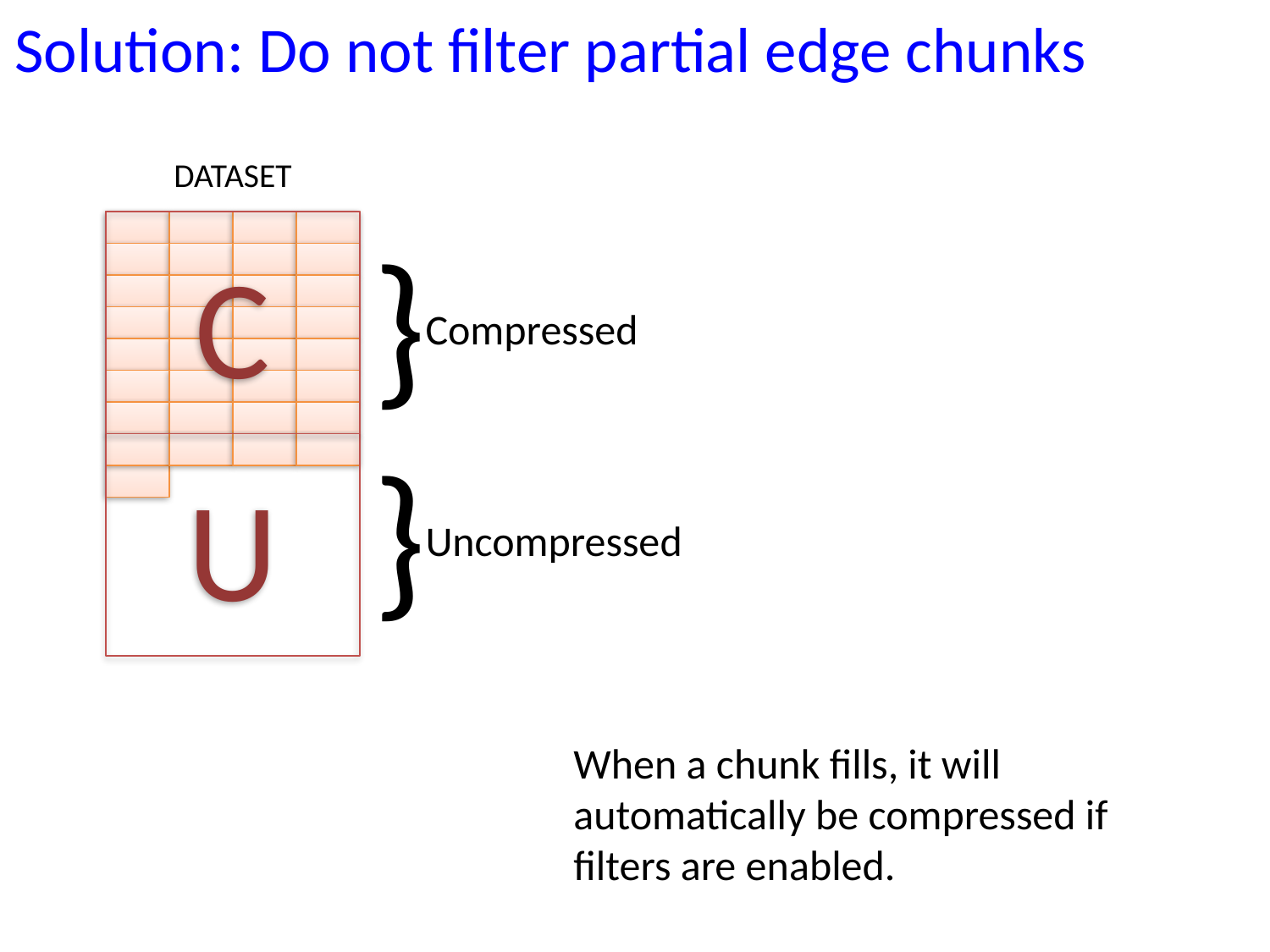

Solution: Do not filter partial edge chunks
DATASET

C
U
}
Compressed
}

Uncompressed
When a chunk fills, it will automatically be compressed if filters are enabled.